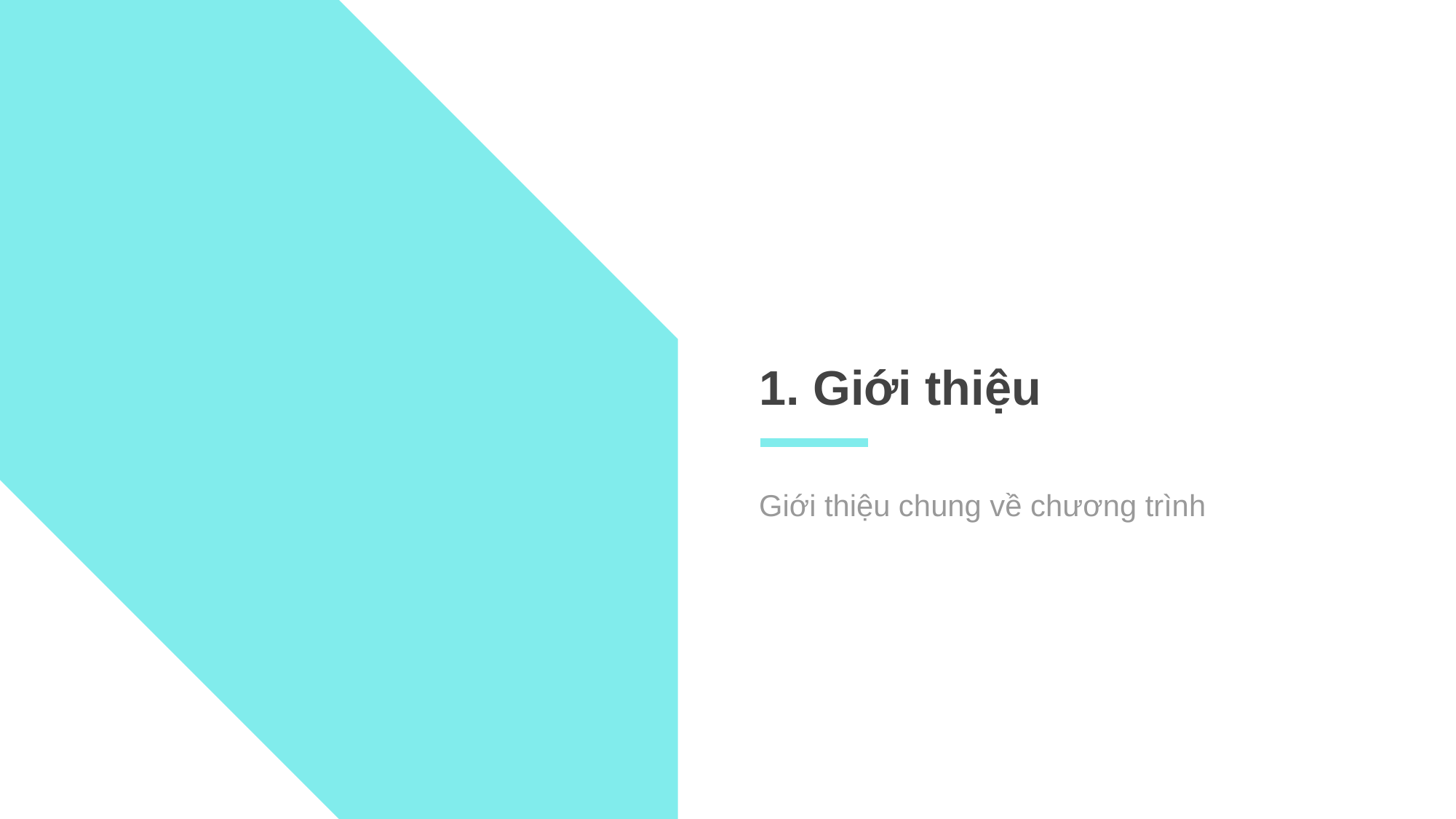

# 1. Giới thiệu
Giới thiệu chung về chương trình